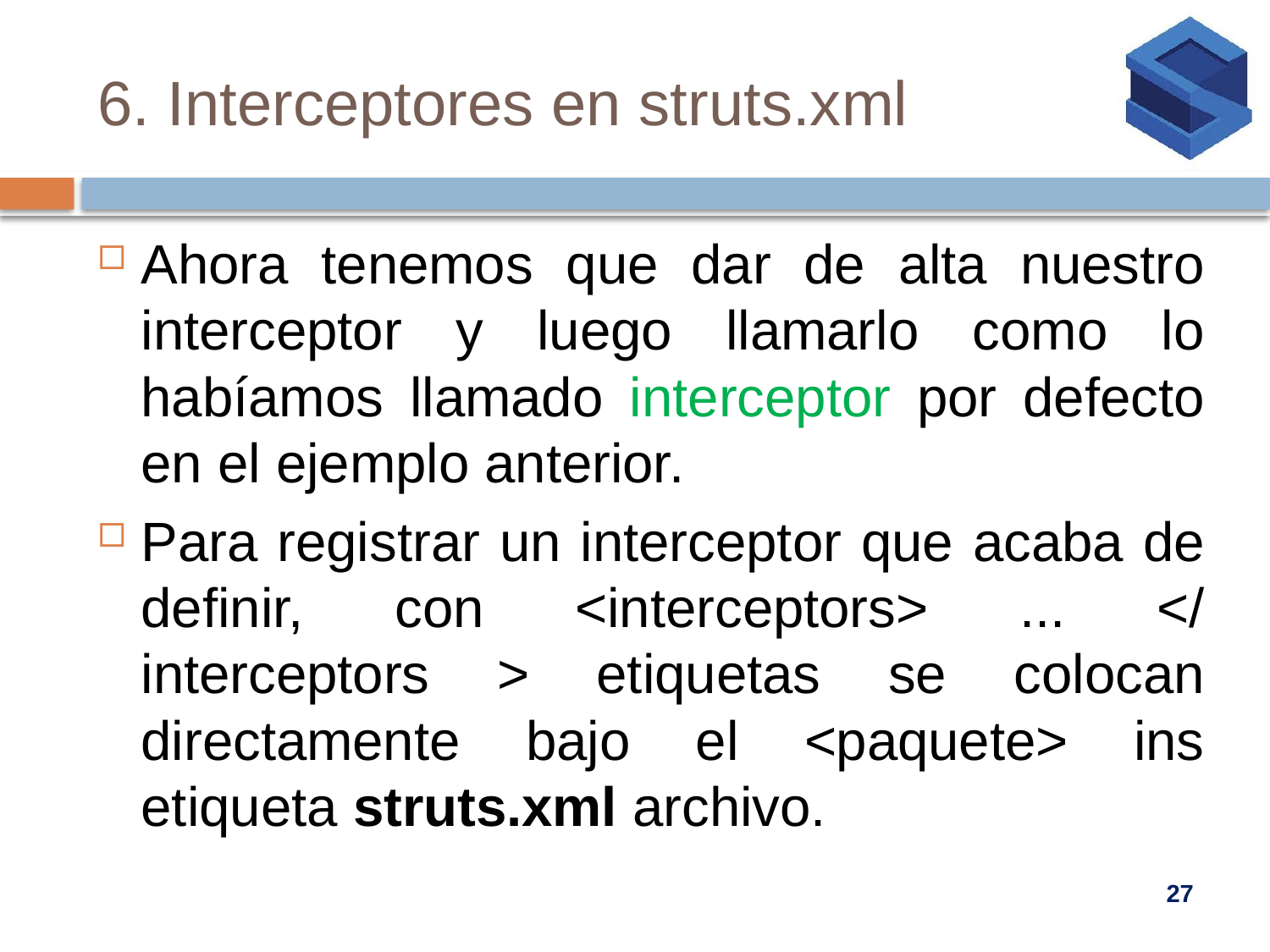

# 6. Interceptores en struts.xml
Ahora tenemos que dar de alta nuestro interceptor y luego llamarlo como lo habíamos llamado interceptor por defecto en el ejemplo anterior.
Para registrar un interceptor que acaba de definir, con <interceptors> ... </ interceptors > etiquetas se colocan directamente bajo el <paquete> ins etiqueta struts.xml archivo.
27